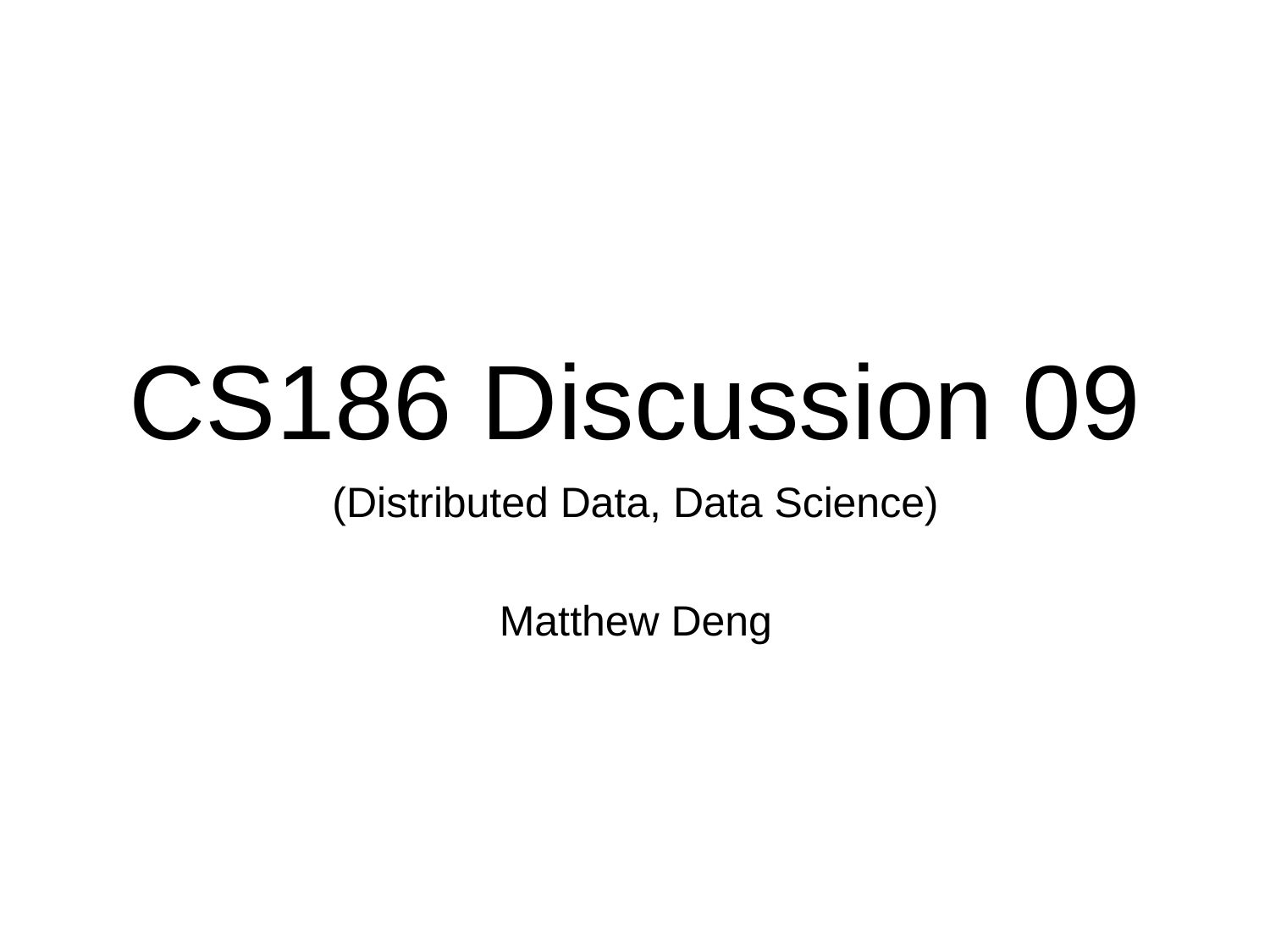

# CS186 Discussion 09
(Distributed Data, Data Science)

Matthew Deng